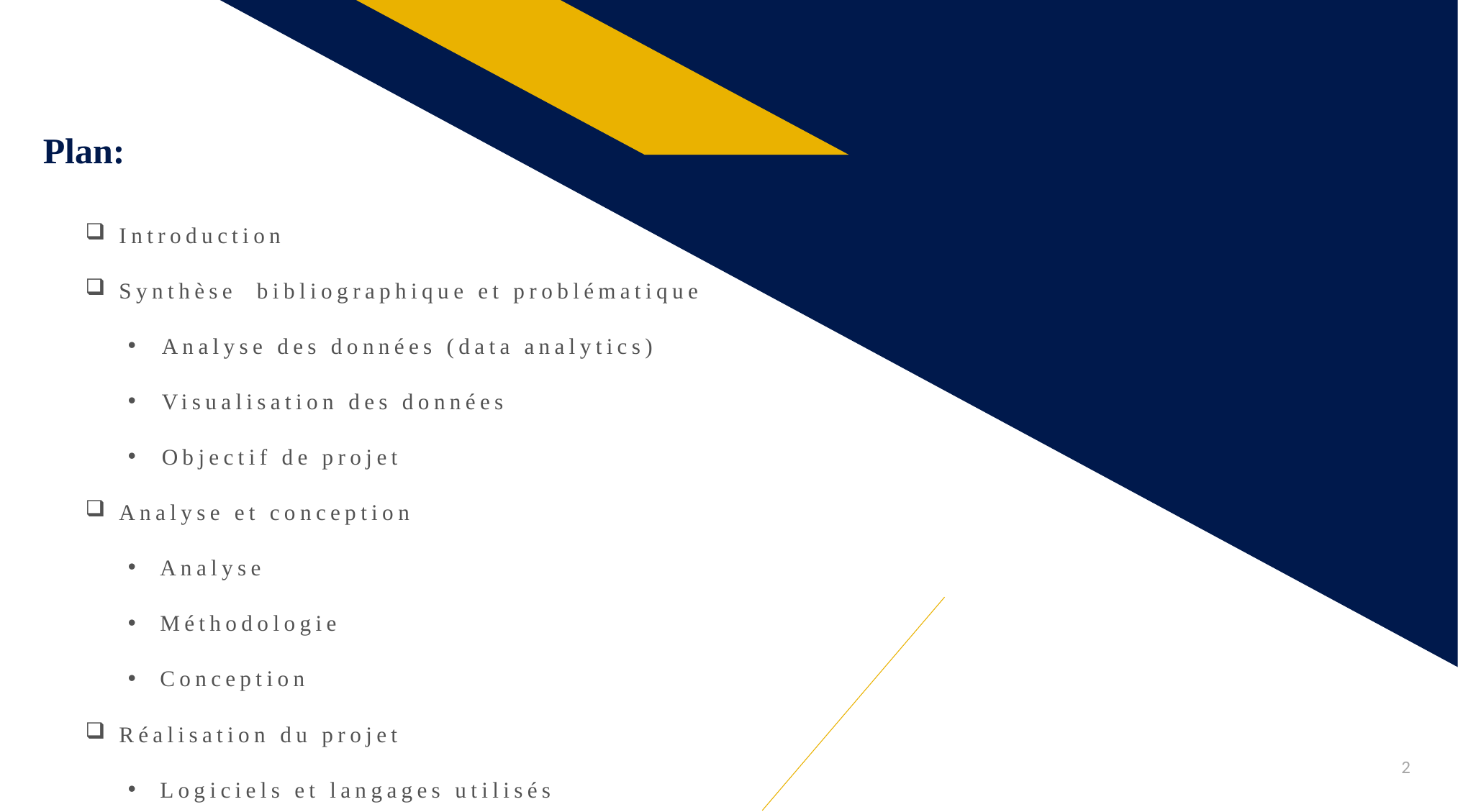

# Plan:
Introduction
Synthèse  bibliographique et problématique
Analyse des données (data analytics)
Visualisation des données
Objectif de projet
Analyse et conception
Analyse
Méthodologie
Conception
Réalisation du projet
Logiciels et langages utilisés
Réalisation du projet
Conclusion
2